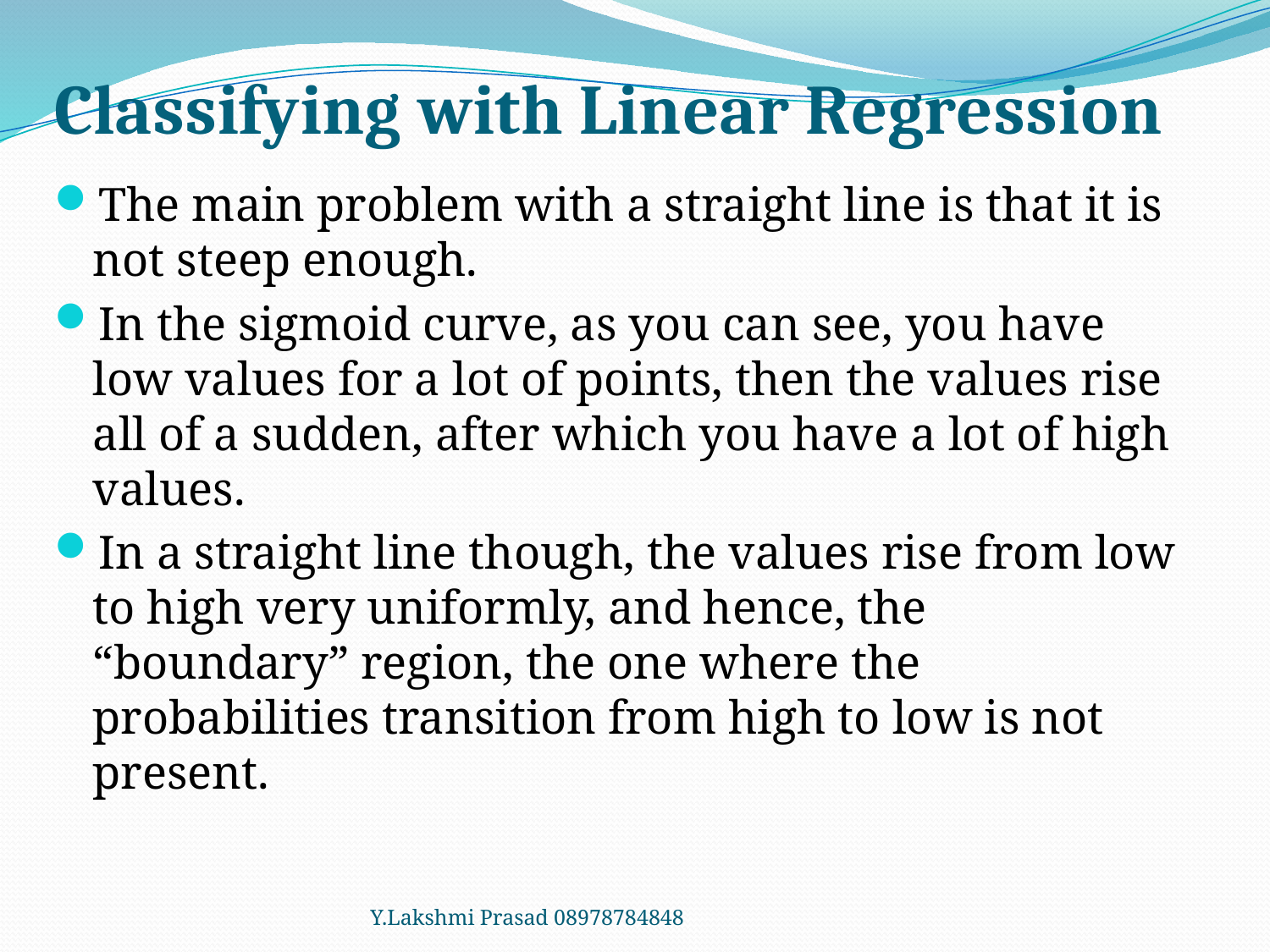

# Classifying with Linear Regression
The main problem with a straight line is that it is not steep enough.
In the sigmoid curve, as you can see, you have low values for a lot of points, then the values rise all of a sudden, after which you have a lot of high values.
In a straight line though, the values rise from low to high very uniformly, and hence, the “boundary” region, the one where the probabilities transition from high to low is not present.
Y.Lakshmi Prasad 08978784848